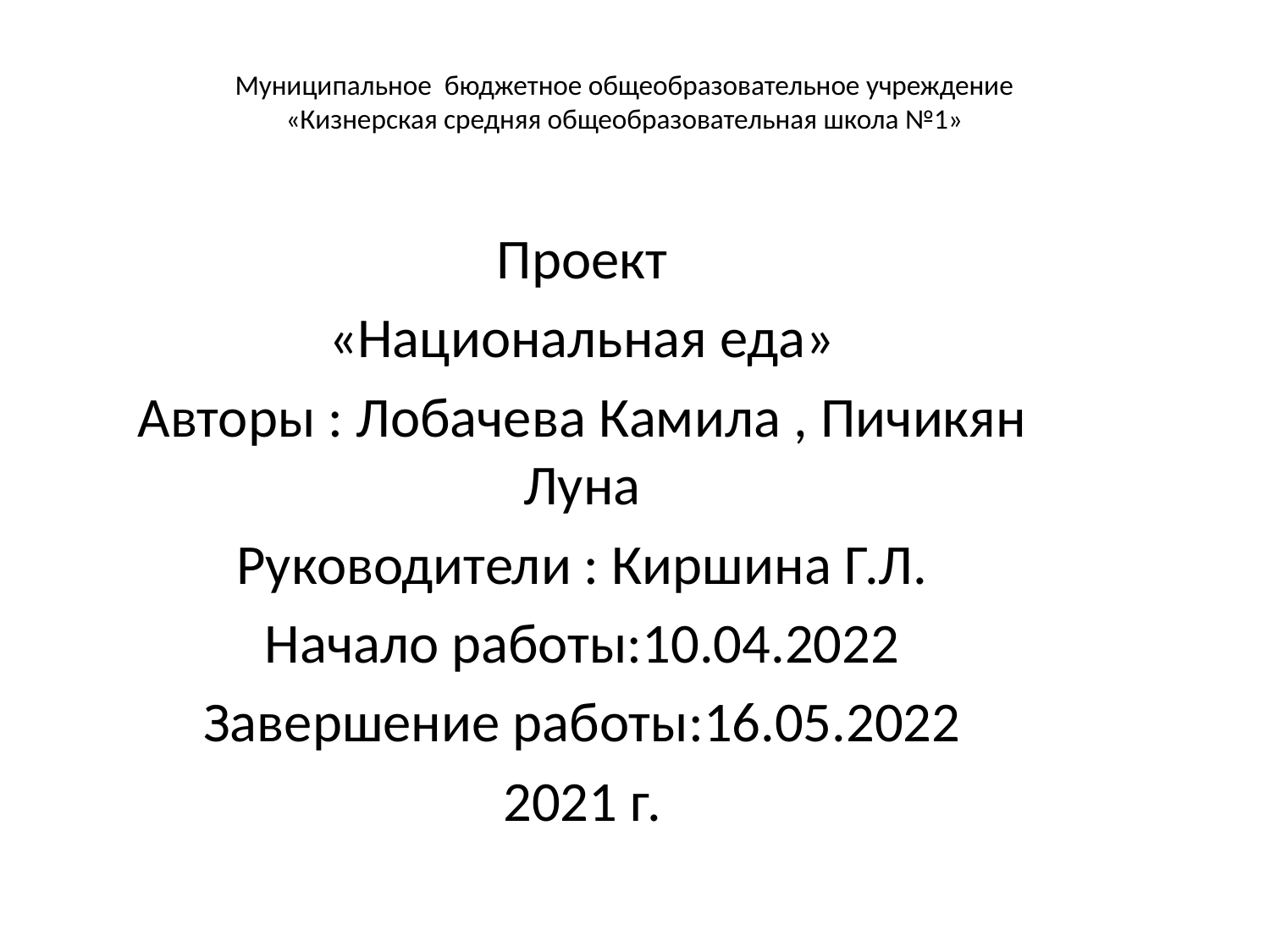

# Муниципальное  бюджетное общеобразовательное учреждение «Кизнерская средняя общеобразовательная школа №1»
Проект
«Национальная еда»
Авторы : Лобачева Камила , Пичикян Луна
Руководители : Киршина Г.Л.
Начало работы:10.04.2022
Завершение работы:16.05.2022
2021 г.